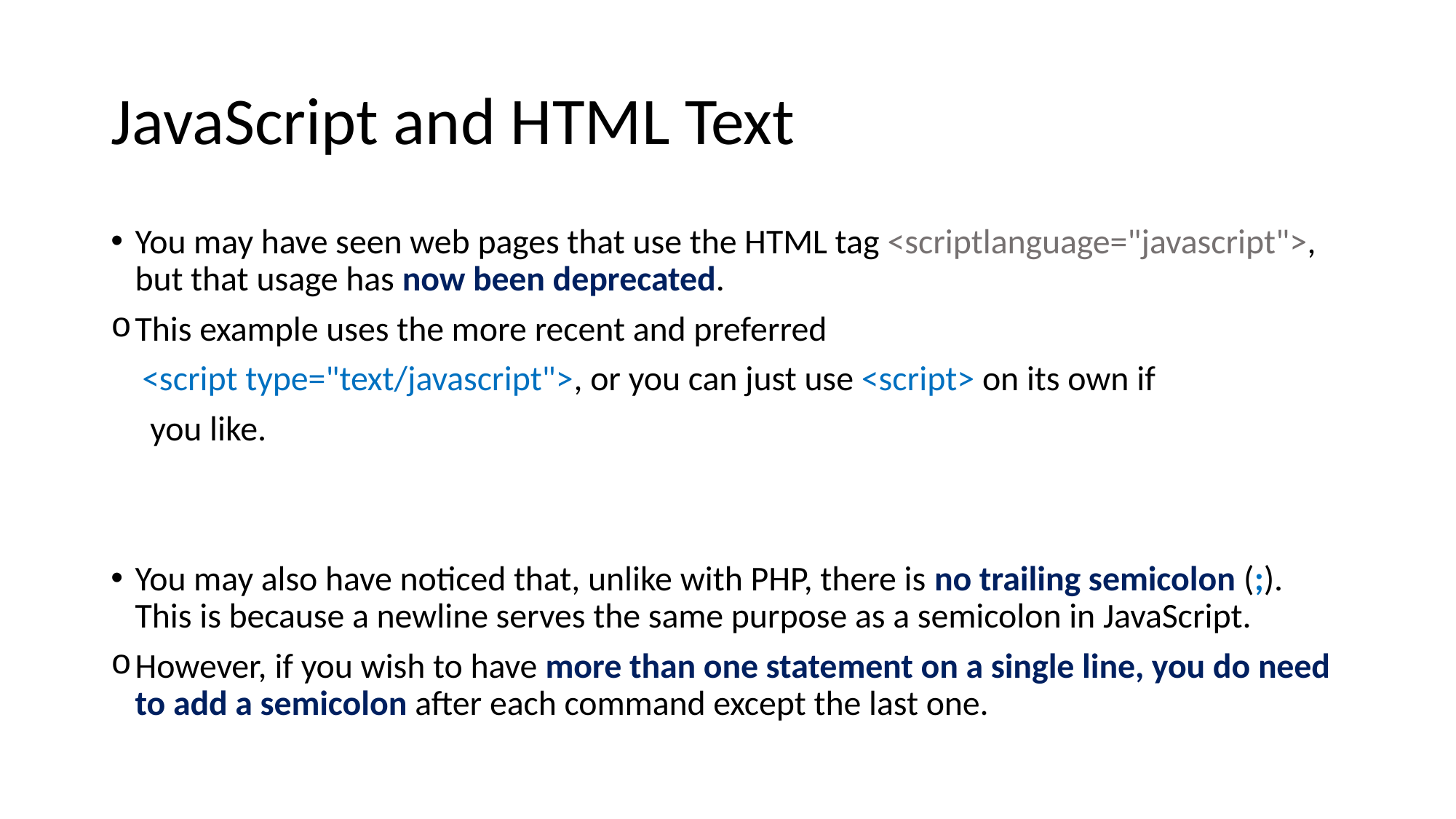

# JavaScript and HTML Text
You may have seen web pages that use the HTML tag <scriptlanguage="javascript">, but that usage has now been deprecated.
This example uses the more recent and preferred
    <script type="text/javascript">, or you can just use <script> on its own if
     you like.

You may also have noticed that, unlike with PHP, there is no trailing semicolon (;). This is because a newline serves the same purpose as a semicolon in JavaScript.
However, if you wish to have more than one statement on a single line, you do need to add a semicolon after each command except the last one.